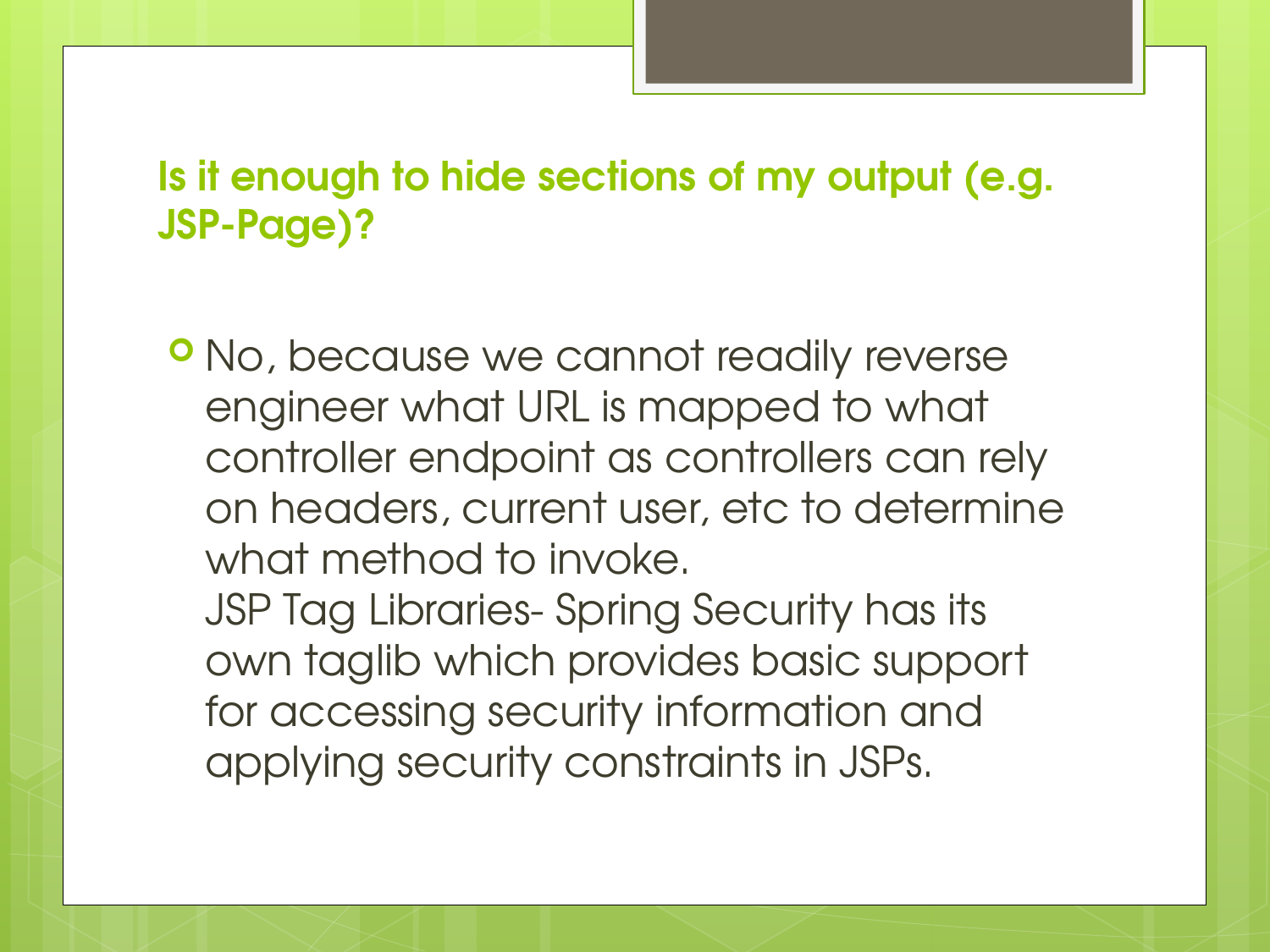

# Is it enough to hide sections of my output (e.g. JSP-Page)?
No, because we cannot readily reverse engineer what URL is mapped to what controller endpoint as controllers can rely on headers, current user, etc to determine what method to invoke.
JSP Tag Libraries- Spring Security has its own taglib which provides basic support for accessing security information and applying security constraints in JSPs.